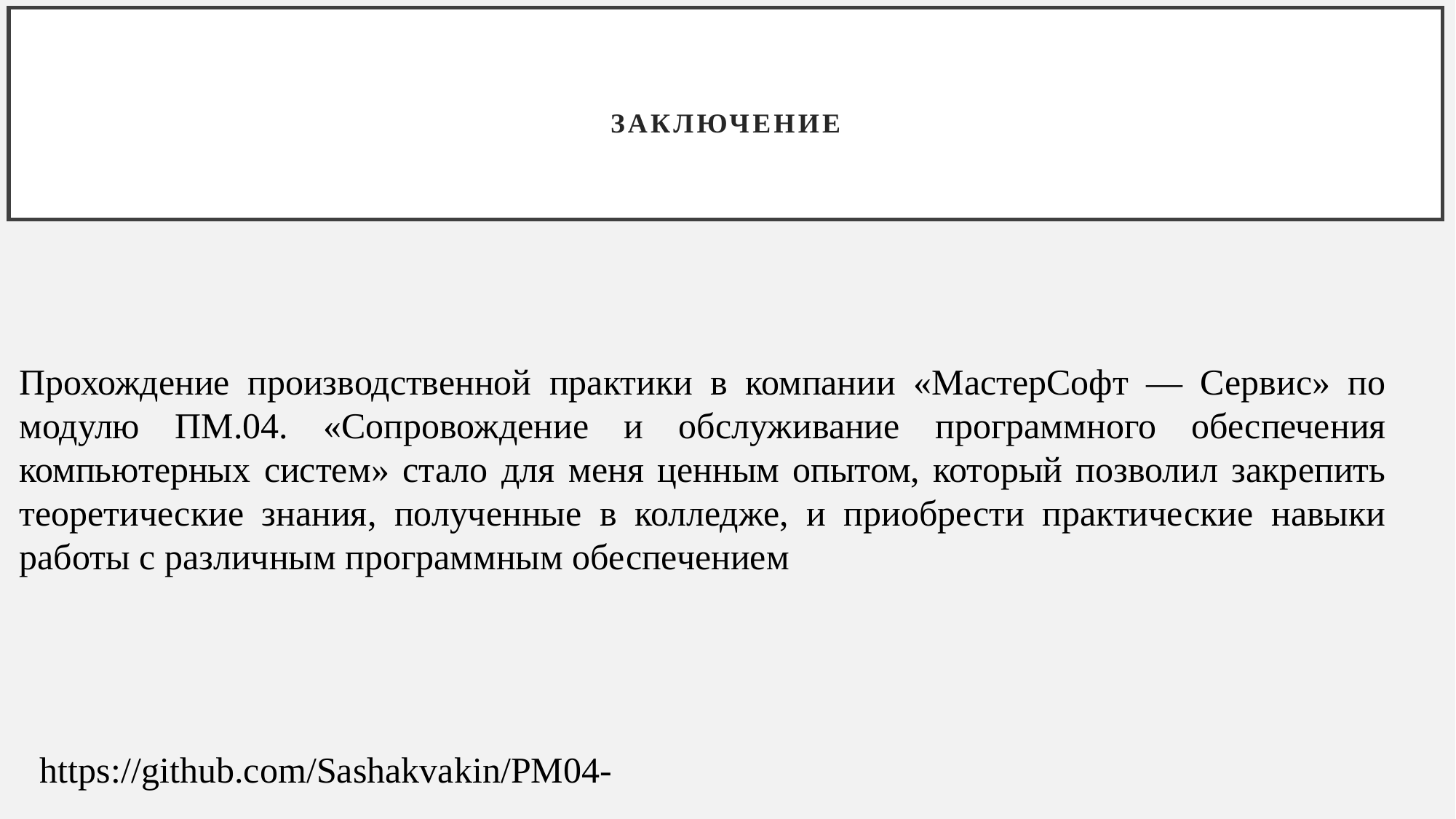

Заключение
Прохождение производственной практики в компании «МастерСофт — Сервис» по модулю ПМ.04. «Сопровождение и обслуживание программного обеспечения компьютерных систем» стало для меня ценным опытом, который позволил закрепить теоретические знания, полученные в колледже, и приобрести практические навыки работы с различным программным обеспечением
https://github.com/Sashakvakin/PM04-MASTERSOFT